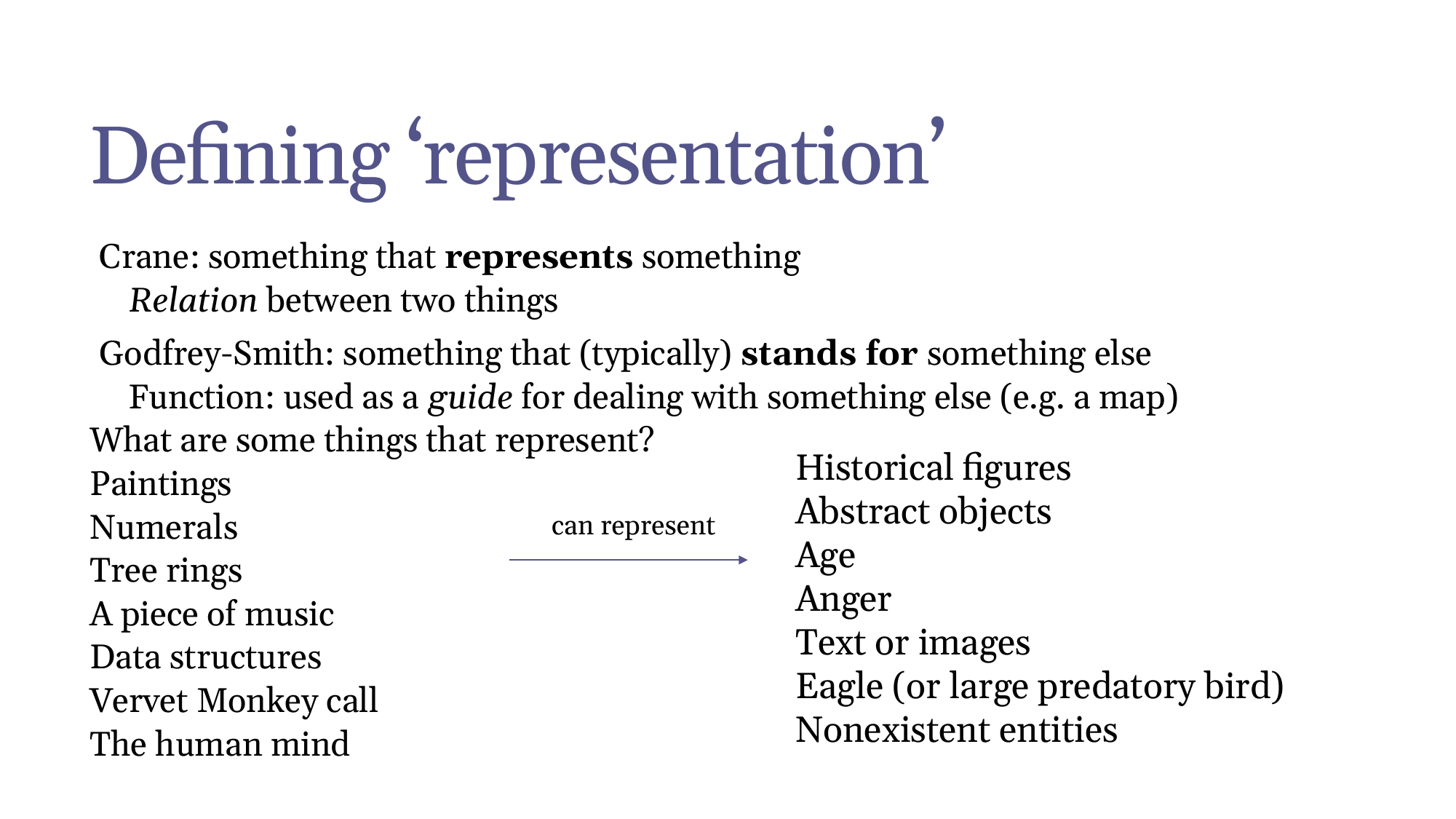

# Defining ‘representation’
Crane: something that represents something
Relation between two things
Godfrey-Smith: something that (typically) stands for something else
Function: used as a guide for dealing with something else (e.g. a map)
What are some things that represent?
	Paintings
	Numerals
	Tree rings
	A piece of music
	Data structures
	Vervet Monkey call
	The human mind
Historical figures
Abstract objects
Age
Anger
Text or images
Eagle (or large predatory bird)
Nonexistent entities

can represent